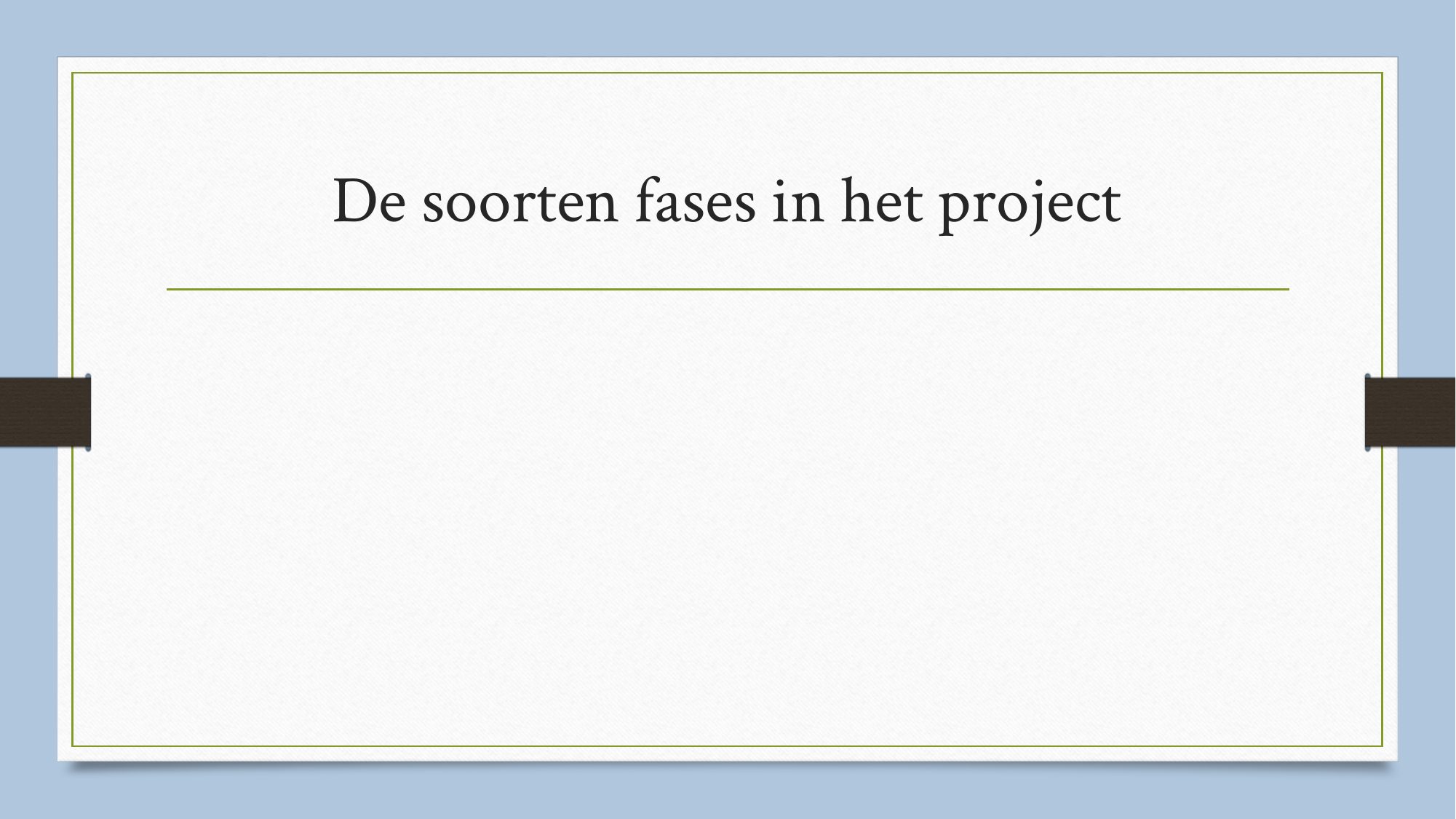

# De soorten fases in het project